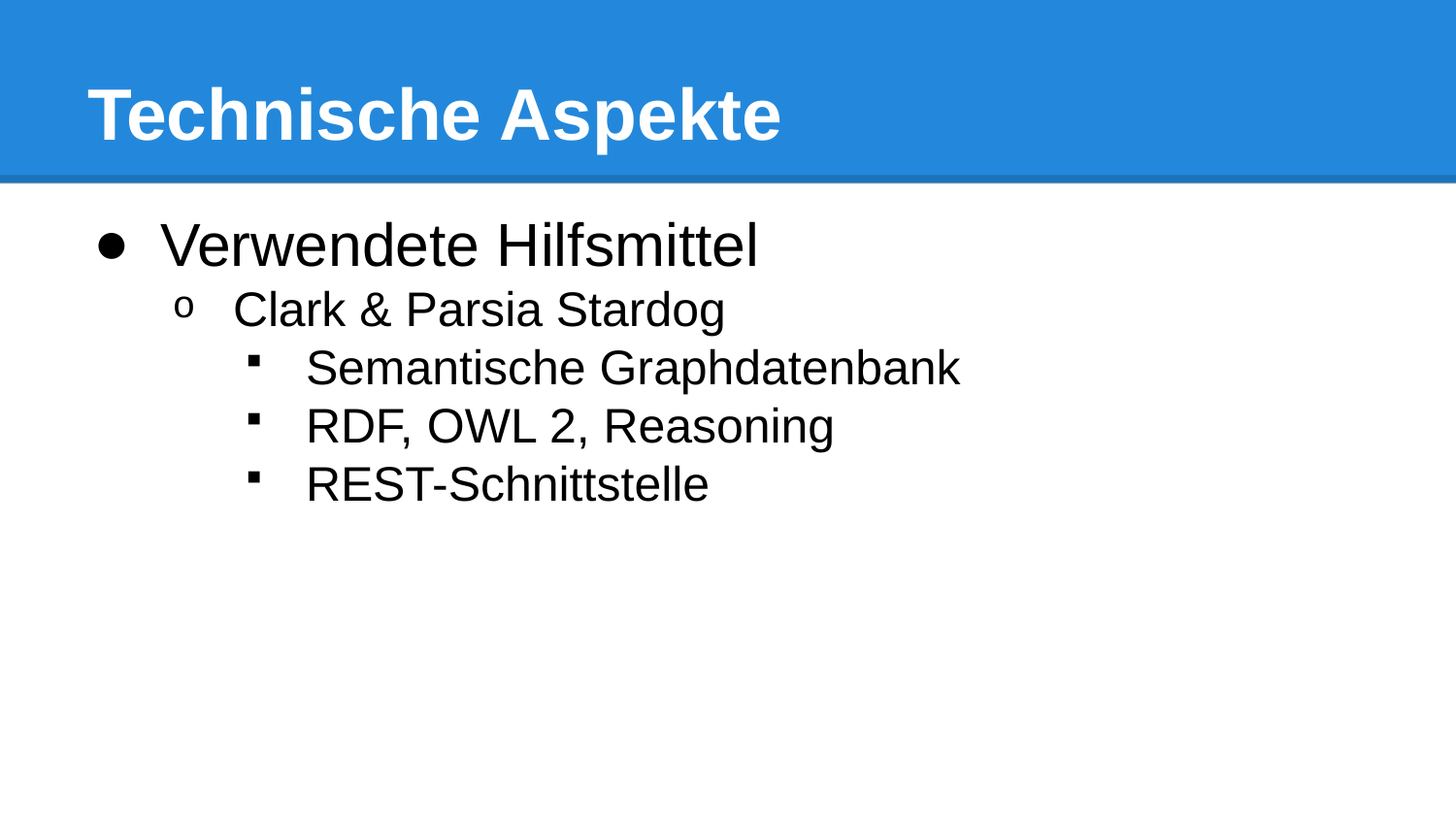

# Technische Aspekte
Verwendete Hilfsmittel
Clark & Parsia Stardog
Semantische Graphdatenbank
RDF, OWL 2, Reasoning
REST-Schnittstelle